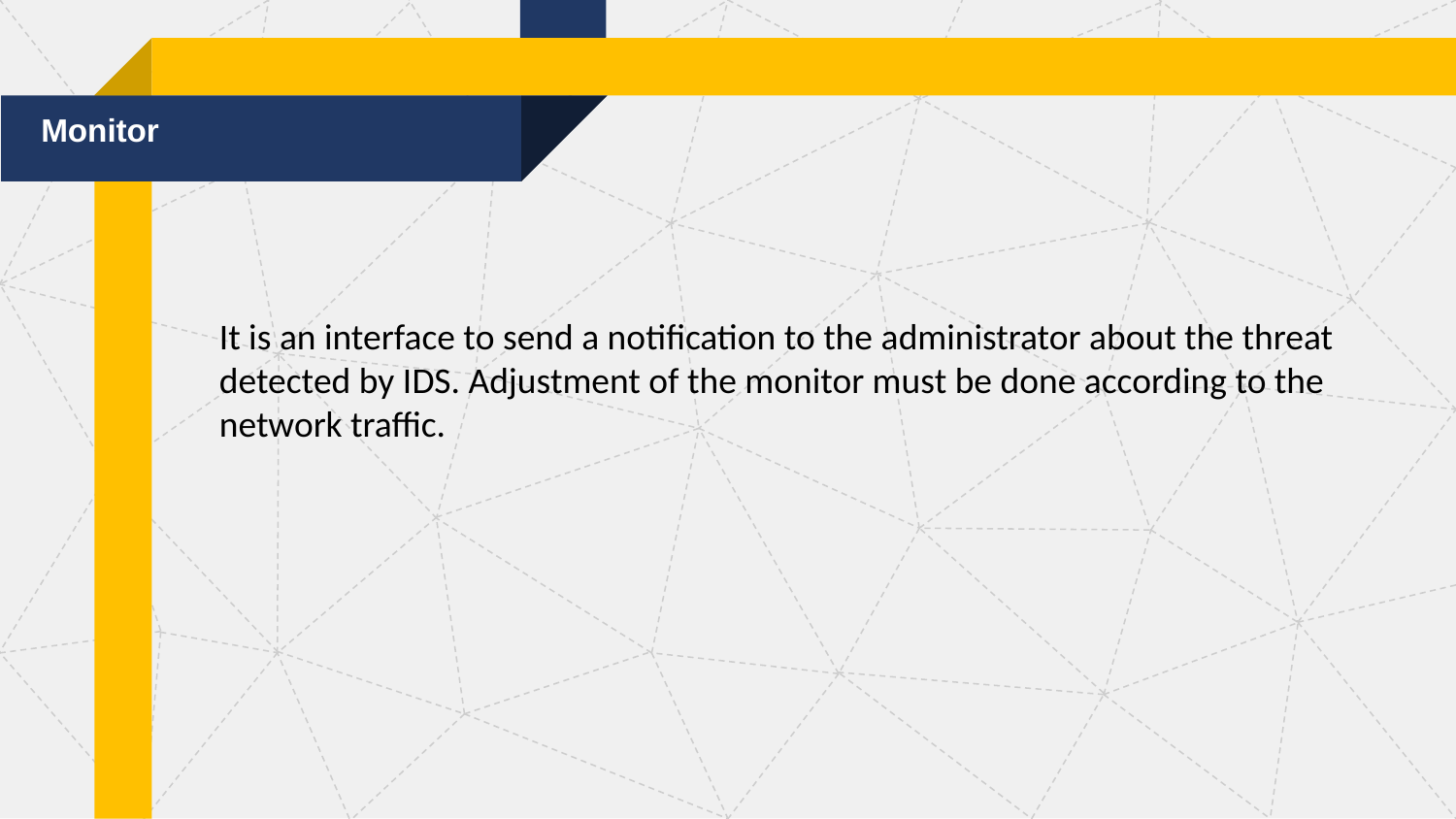

Monitor
It is an interface to send a notification to the administrator about the threat detected by IDS. Adjustment of the monitor must be done according to the network traffic.